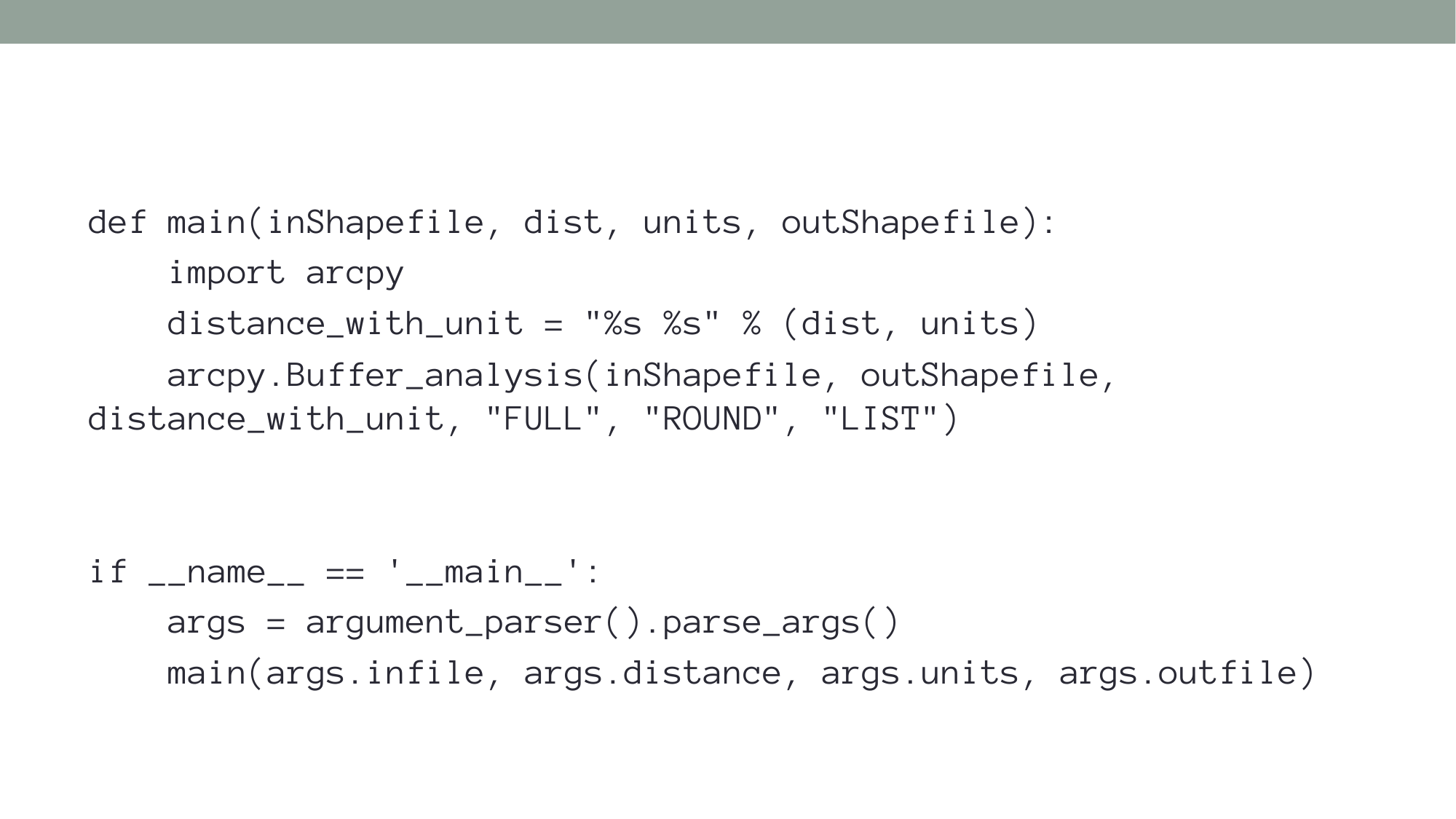

#
def main(inShapefile, dist, units, outShapefile):
    import arcpy
    distance_with_unit = "%s %s" % (dist, units)
    arcpy.Buffer_analysis(inShapefile, outShapefile, distance_with_unit, "FULL", "ROUND", "LIST")

if __name__ == '__main__':
    args = argument_parser().parse_args()
    main(args.infile, args.distance, args.units, args.outfile)